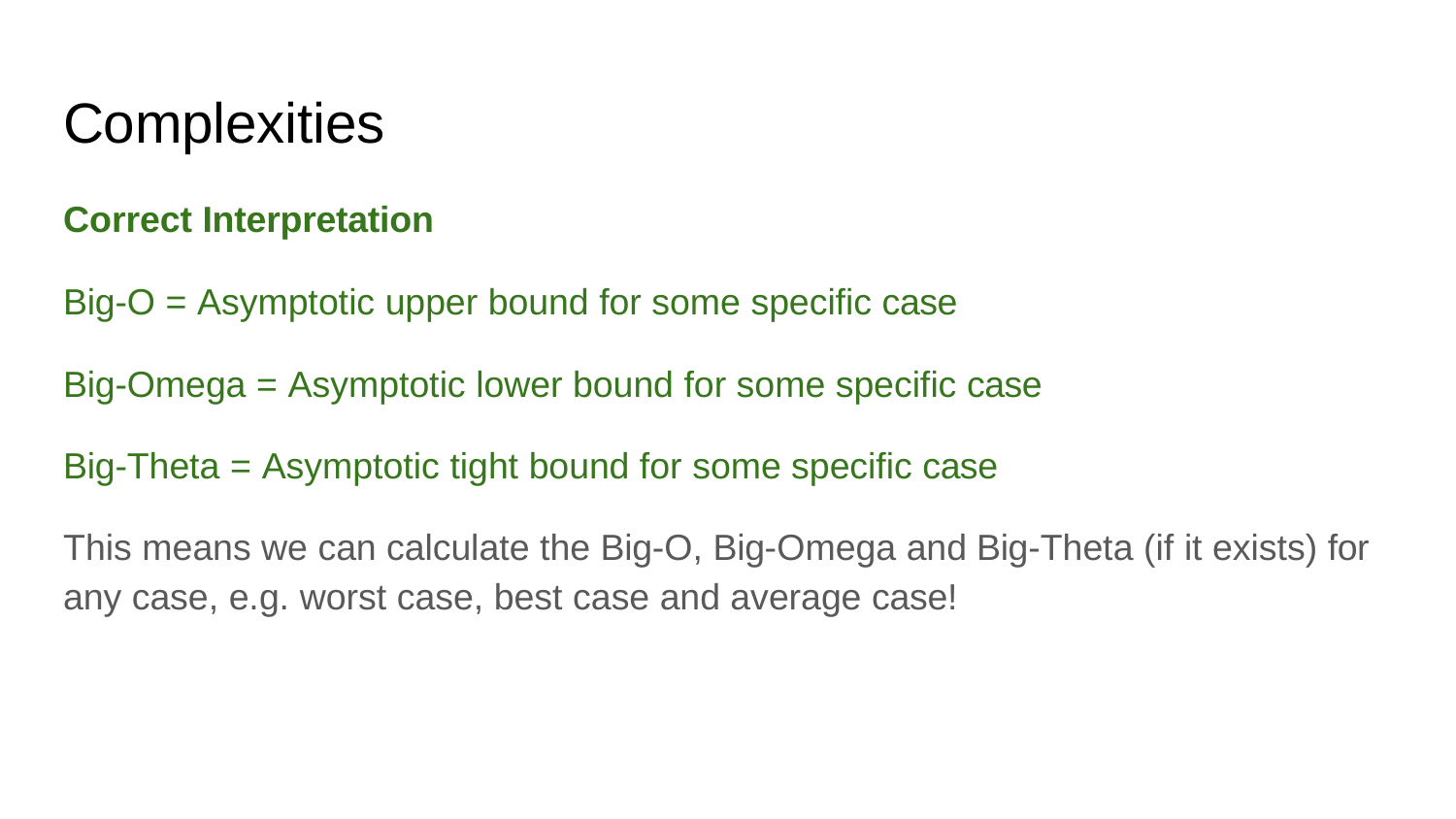

# Complexities
Correct Interpretation

Big-O = Asymptotic upper bound for some specific case
Big-Omega = Asymptotic lower bound for some specific case Big-Theta = Asymptotic tight bound for some specific case
This means we can calculate the Big-O, Big-Omega and Big-Theta (if it exists) for any case, e.g. worst case, best case and average case!